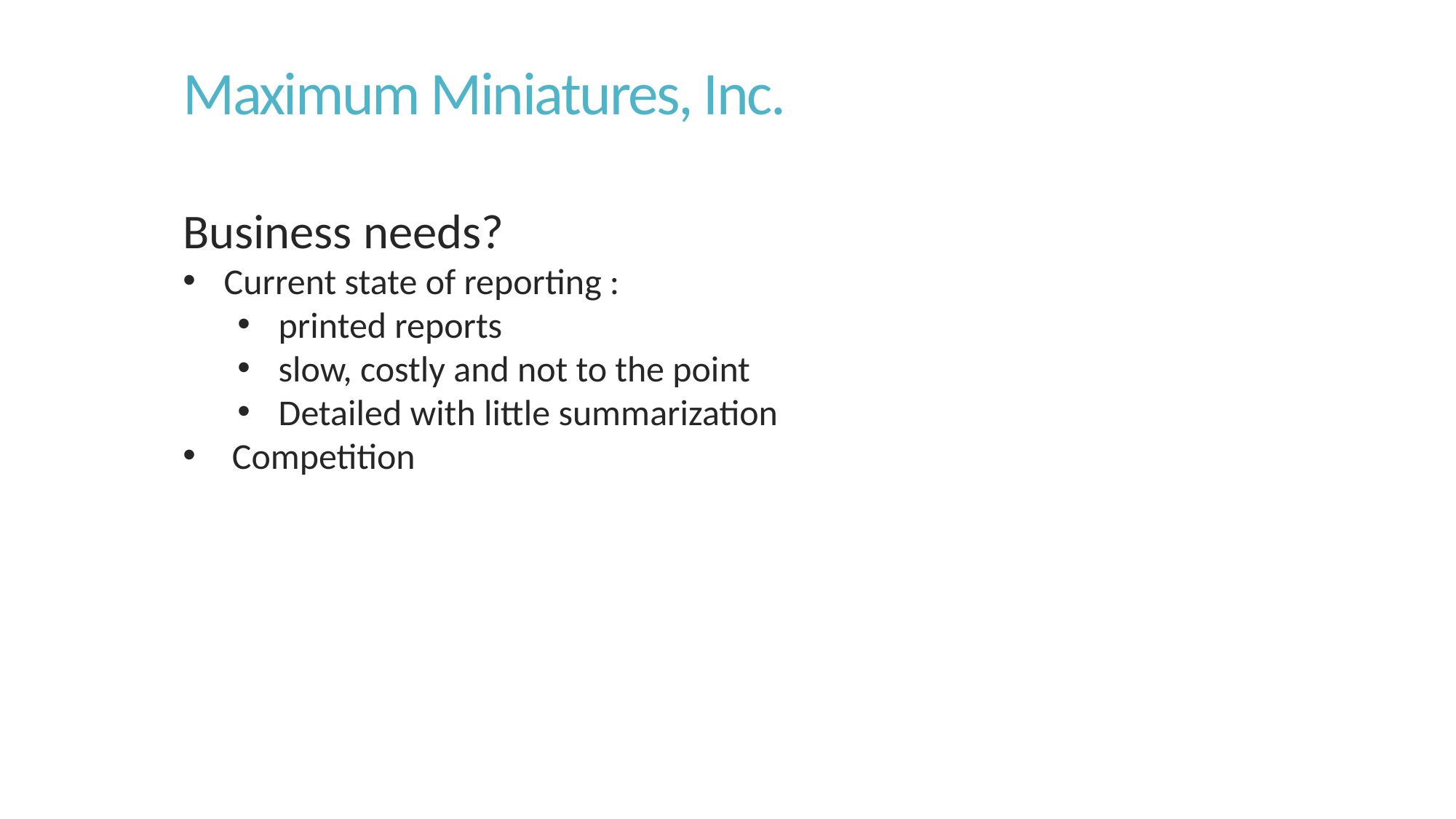

Maximum Miniatures, Inc.

Business needs?
Current state of reporting :
printed reports
slow, costly and not to the point
Detailed with little summarization
 Competition